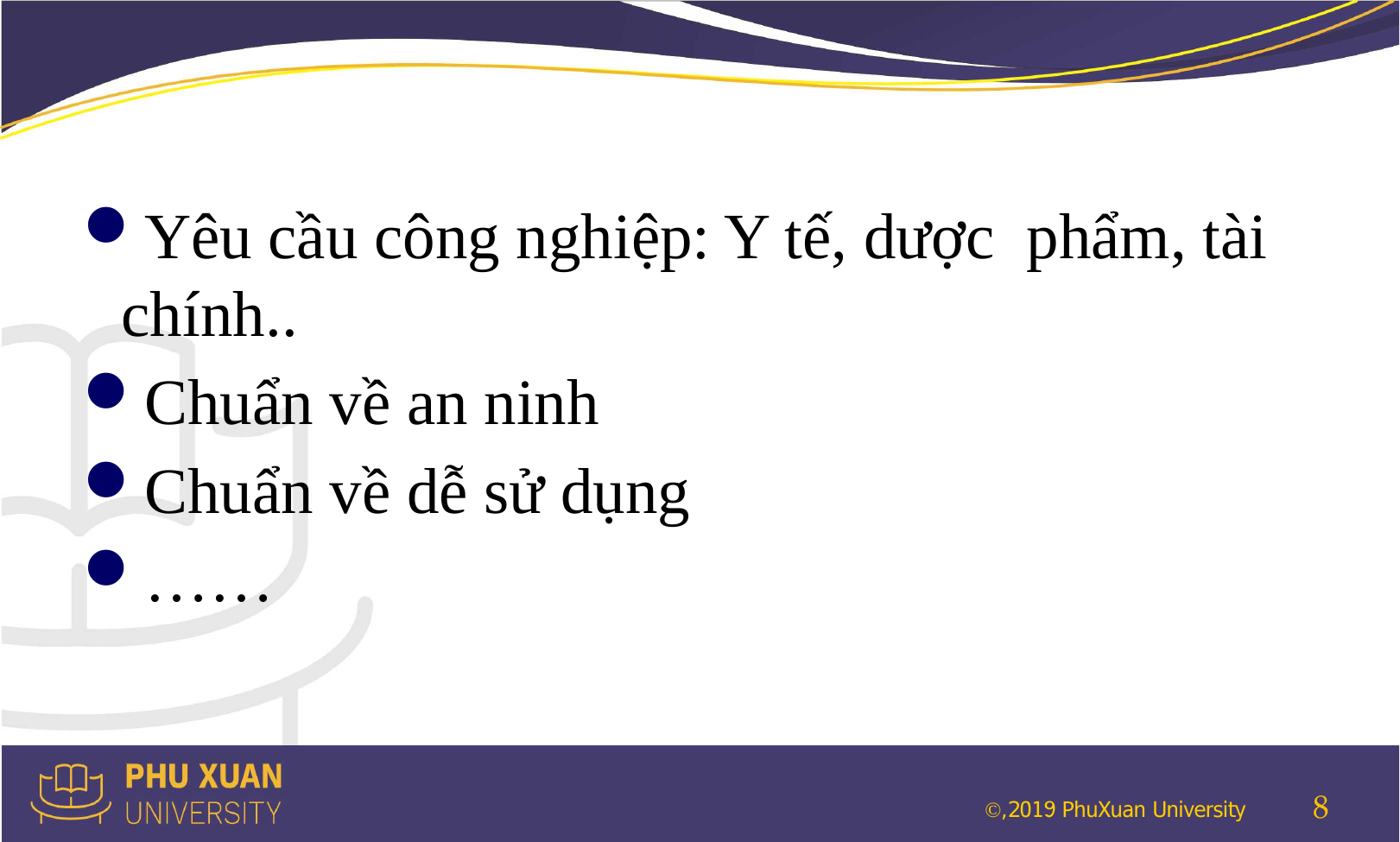

#
Yêu cầu công nghiệp: Y tế, dược  phẩm, tài chính..
Chuẩn về an ninh
Chuẩn về dễ sử dụng
……
8